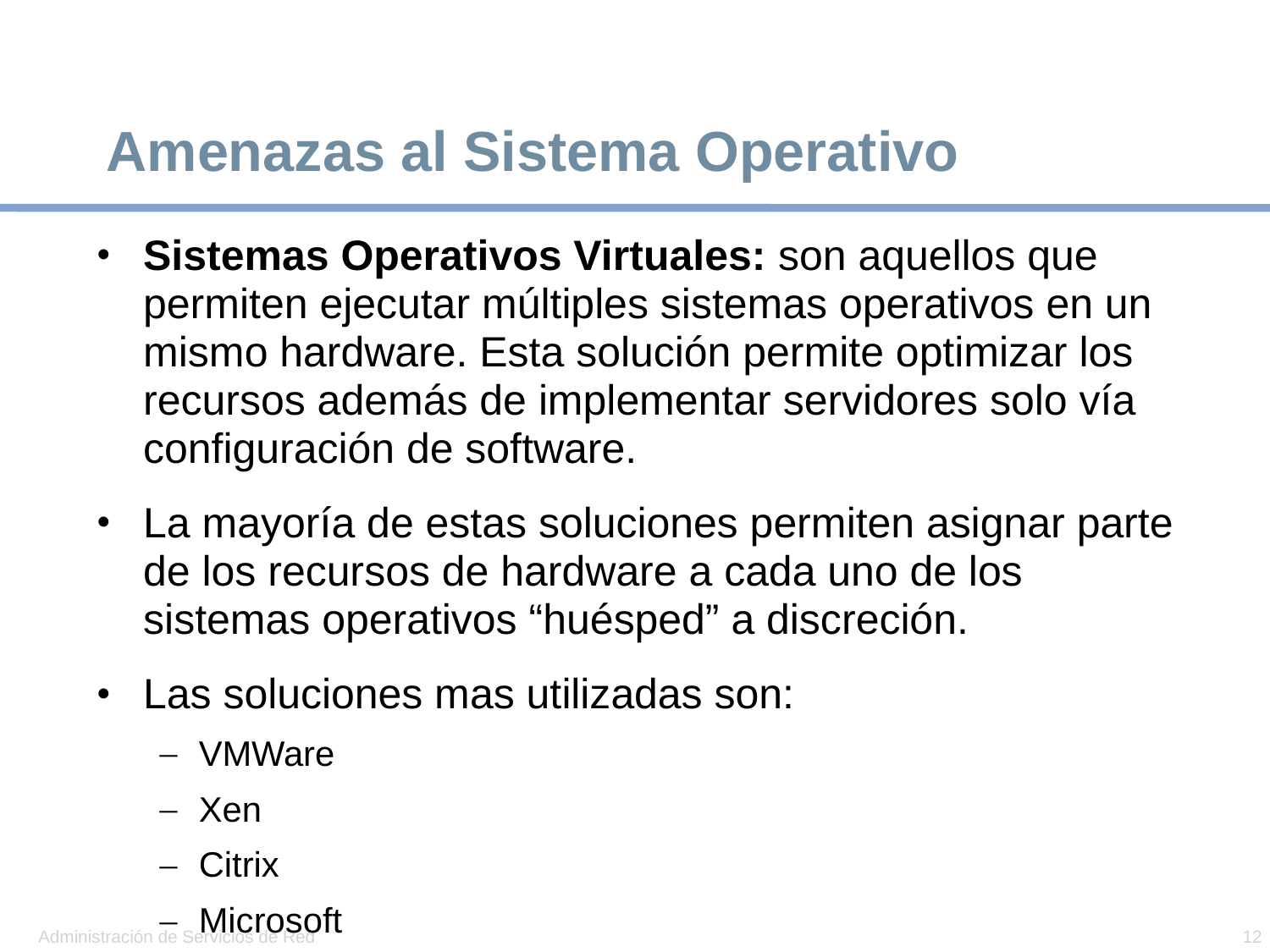

# Amenazas al Sistema Operativo
Sistemas Operativos Virtuales: son aquellos que permiten ejecutar múltiples sistemas operativos en un mismo hardware. Esta solución permite optimizar los recursos además de implementar servidores solo vía configuración de software.
La mayoría de estas soluciones permiten asignar parte de los recursos de hardware a cada uno de los sistemas operativos “huésped” a discreción.
Las soluciones mas utilizadas son:
VMWare
Xen
Citrix
Microsoft